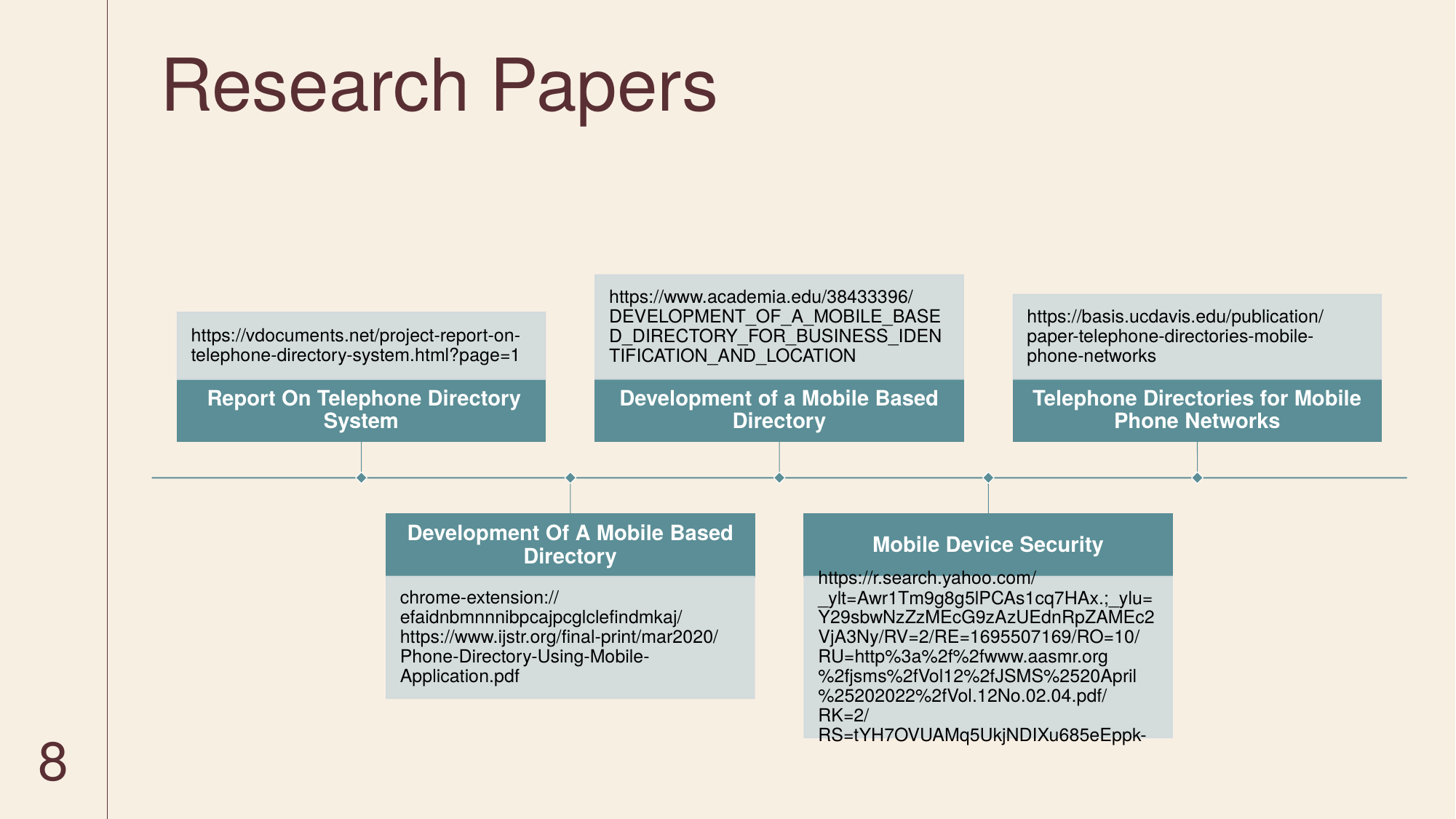

# Research Papers
 Report On Telephone Directory System
https://vdocuments.net/project-report-on-telephone-directory-system.html?page=1
Development Of A Mobile Based Directory
chrome-extension://efaidnbmnnnibpcajpcglclefindmkaj/https://www.ijstr.org/final-print/mar2020/Phone-Directory-Using-Mobile-Application.pdf
Development of a Mobile Based Directory
https://www.academia.edu/38433396/DEVELOPMENT_OF_A_MOBILE_BASED_DIRECTORY_FOR_BUSINESS_IDENTIFICATION_AND_LOCATION
Mobile Device Security
https://r.search.yahoo.com/_ylt=Awr1Tm9g8g5lPCAs1cq7HAx.;_ylu=Y29sbwNzZzMEcG9zAzUEdnRpZAMEc2VjA3Ny/RV=2/RE=1695507169/RO=10/RU=http%3a%2f%2fwww.aasmr.org%2fjsms%2fVol12%2fJSMS%2520April%25202022%2fVol.12No.02.04.pdf/RK=2/RS=tYH7OVUAMq5UkjNDIXu685eEppk-
Telephone Directories for Mobile Phone Networks
https://basis.ucdavis.edu/publication/paper-telephone-directories-mobile-phone-networks
8